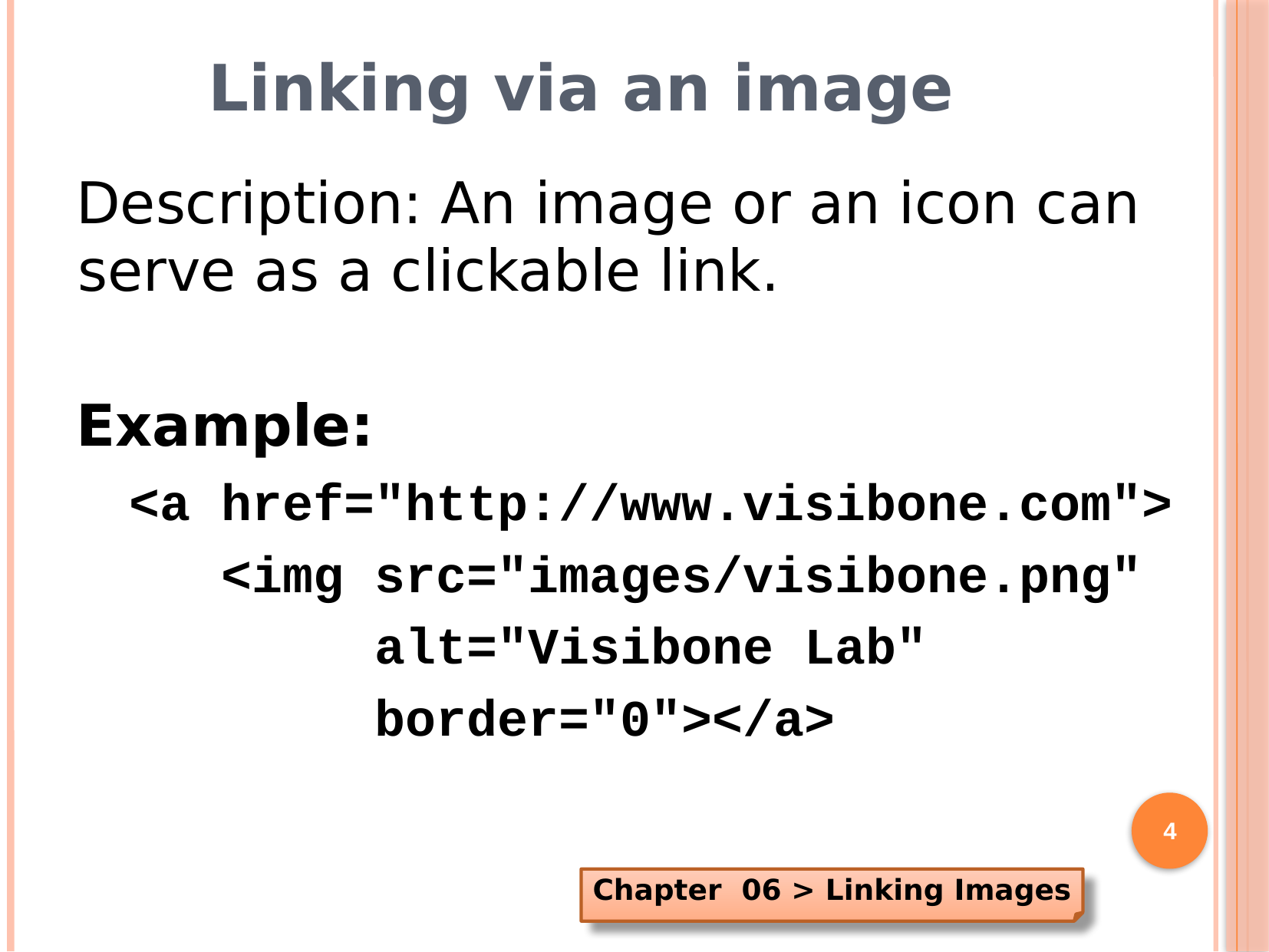

# Linking via an image
Description: An image or an icon can serve as a clickable link.

Example:
<a href="http://www.visibone.com">
   <img src="images/visibone.png"
        alt="Visibone Lab"
        border="0"></a>
4
Chapter  06 > Linking Images